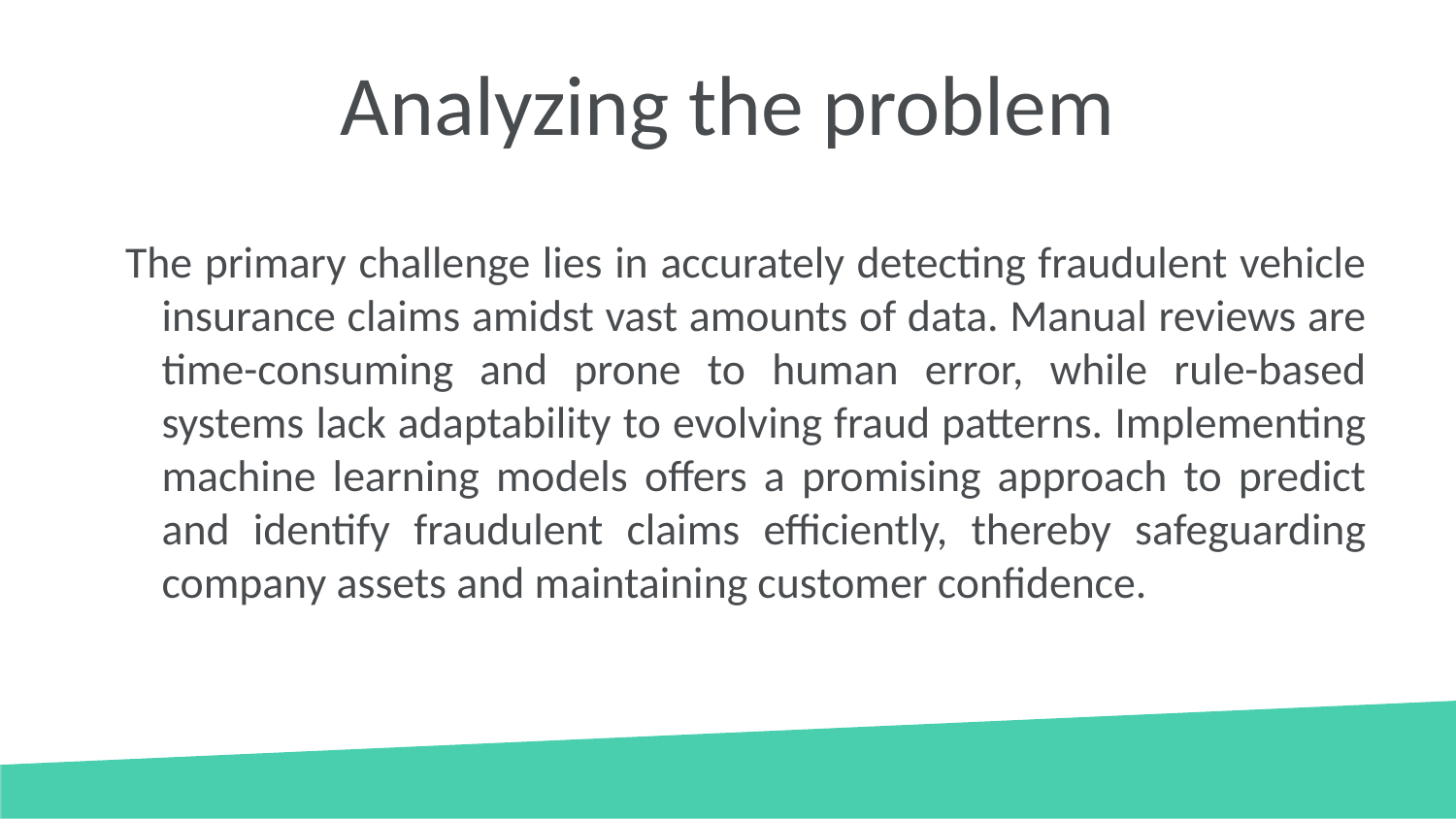

# Analyzing the problem
The primary challenge lies in accurately detecting fraudulent vehicle insurance claims amidst vast amounts of data. Manual reviews are time-consuming and prone to human error, while rule-based systems lack adaptability to evolving fraud patterns. Implementing machine learning models offers a promising approach to predict and identify fraudulent claims efficiently, thereby safeguarding company assets and maintaining customer confidence.